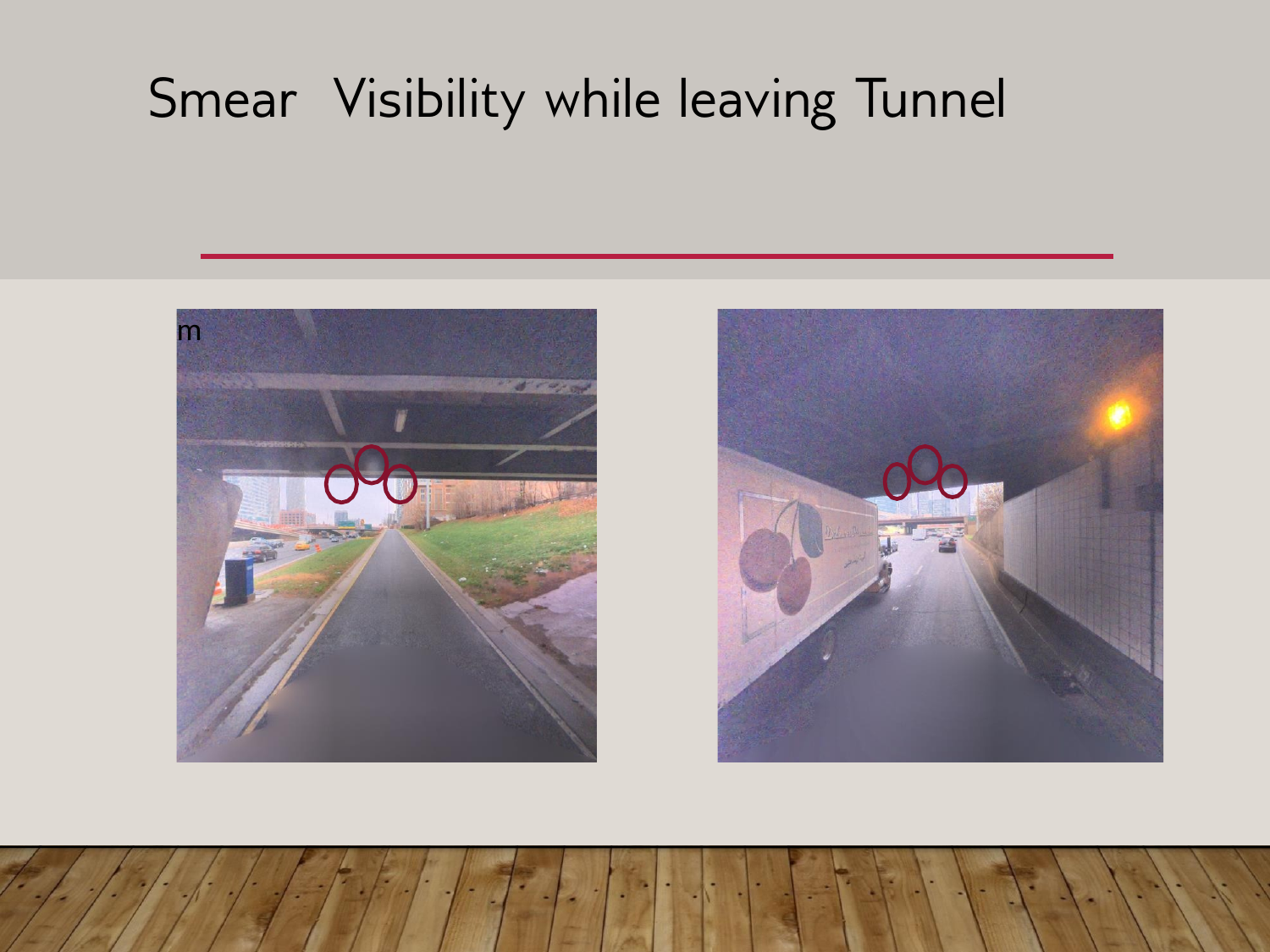

# Smear  Visibility while leaving Tunnel
m